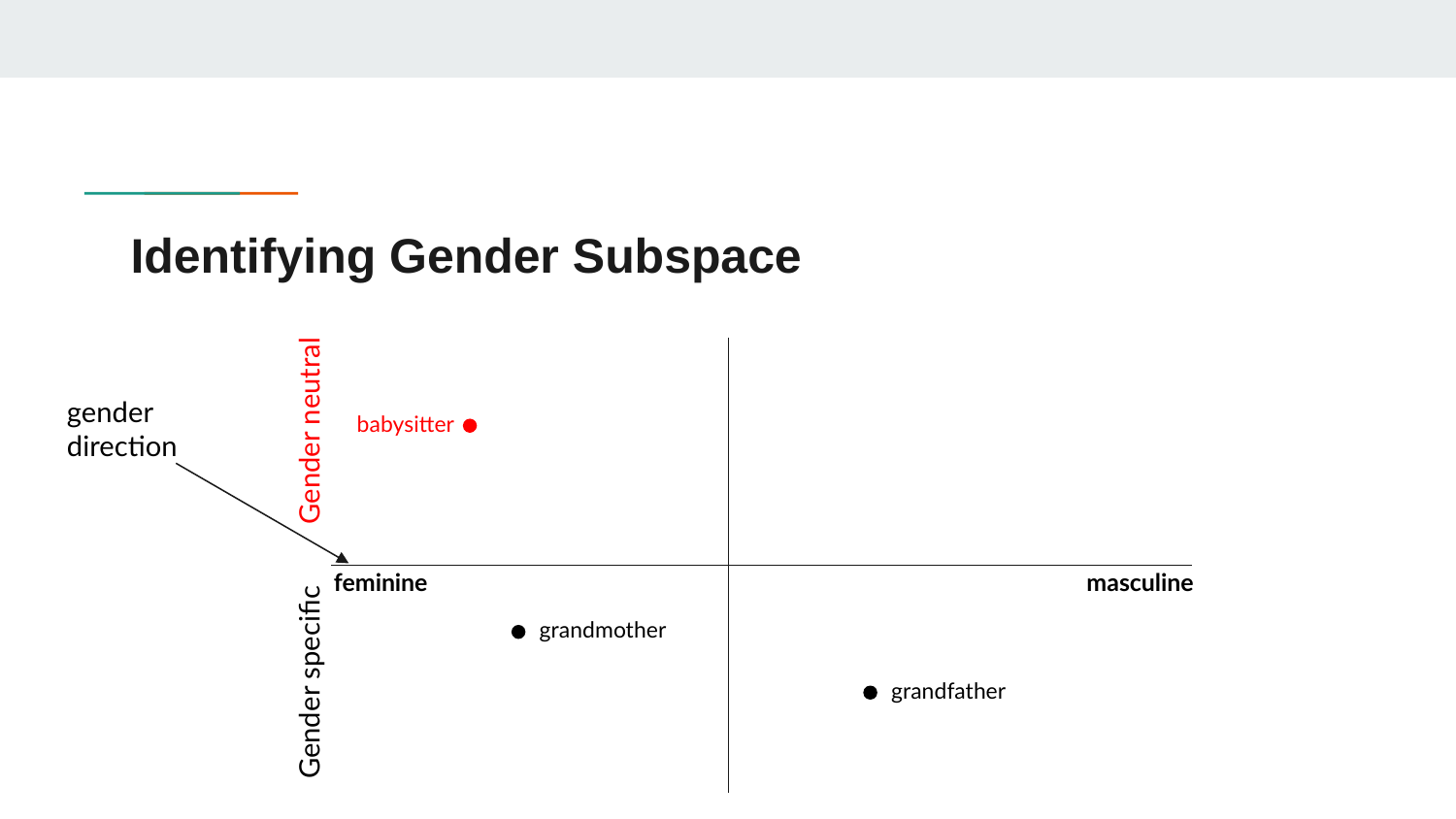

# Identifying Gender Subspace
gender direction
babysitter
Gender neutral

feminine
masculine
grandmother

Gender specific
grandfather